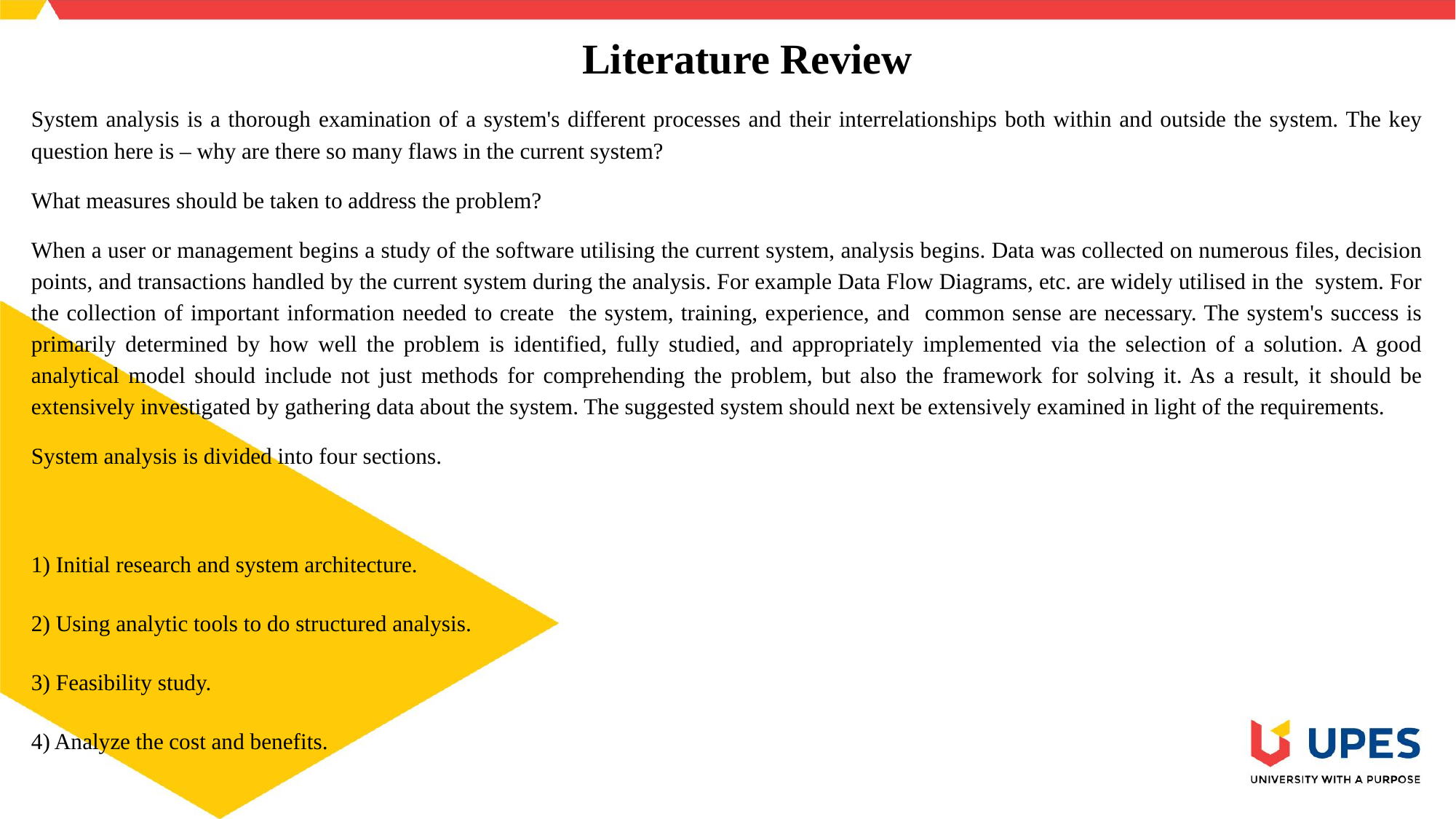

Literature Review
System analysis is a thorough examination of a system's different processes and their interrelationships both within and outside the system. The key question here is – why are there so many flaws in the current system?
What measures should be taken to address the problem?
When a user or management begins a study of the software utilising the current system, analysis begins. Data was collected on numerous files, decision points, and transactions handled by the current system during the analysis. For example Data Flow Diagrams, etc. are widely utilised in the  system. For the collection of important information needed to create  the system, training, experience, and  common sense are necessary. The system's success is primarily determined by how well the problem is identified, fully studied, and appropriately implemented via the selection of a solution. A good analytical model should include not just methods for comprehending the problem, but also the framework for solving it. As a result, it should be extensively investigated by gathering data about the system. The suggested system should next be extensively examined in light of the requirements.
System analysis is divided into four sections.

1) Initial research and system architecture.
2) Using analytic tools to do structured analysis.
3) Feasibility study.
4) Analyze the cost and benefits.